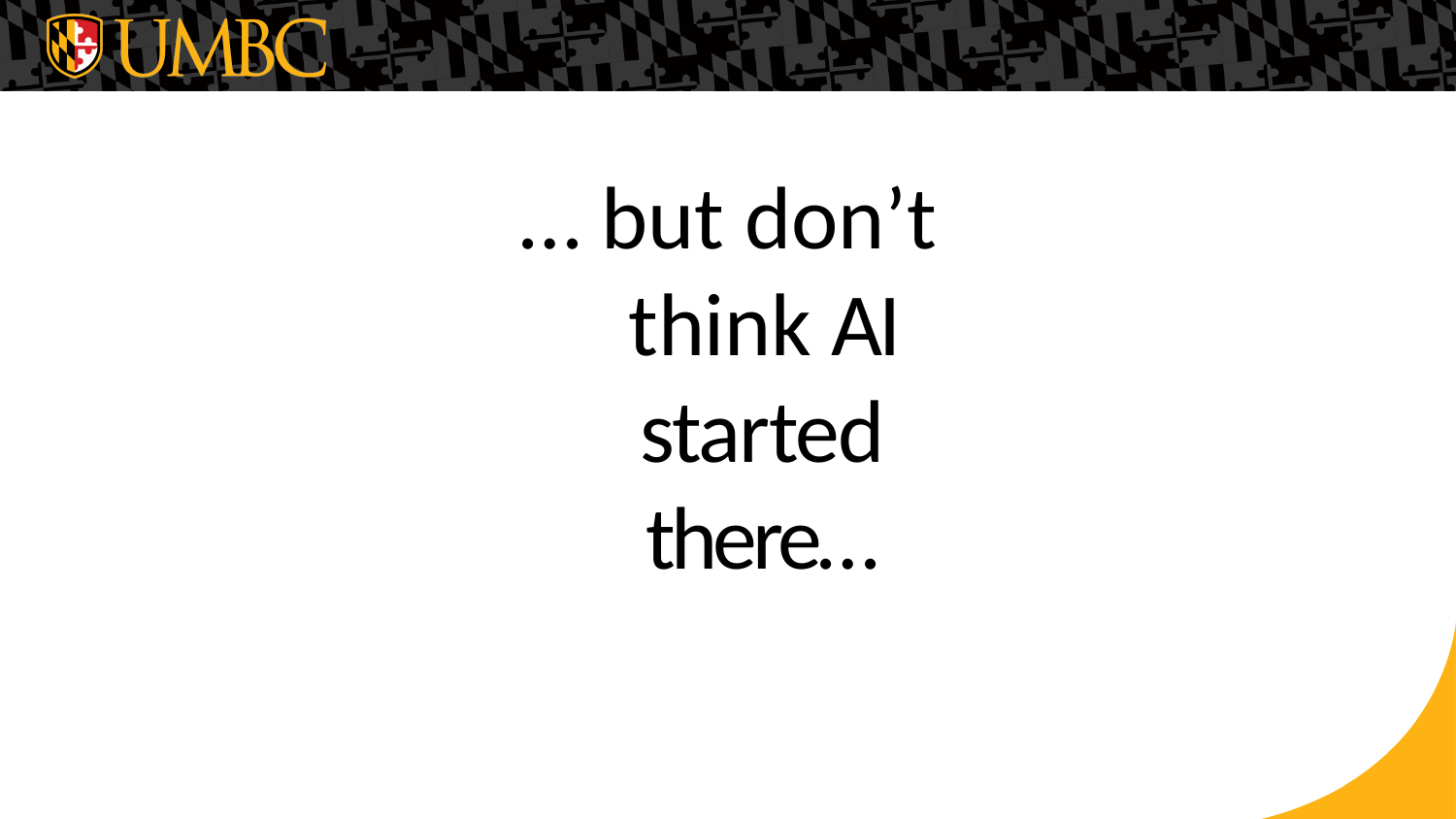

# … but don’t think AI started there…